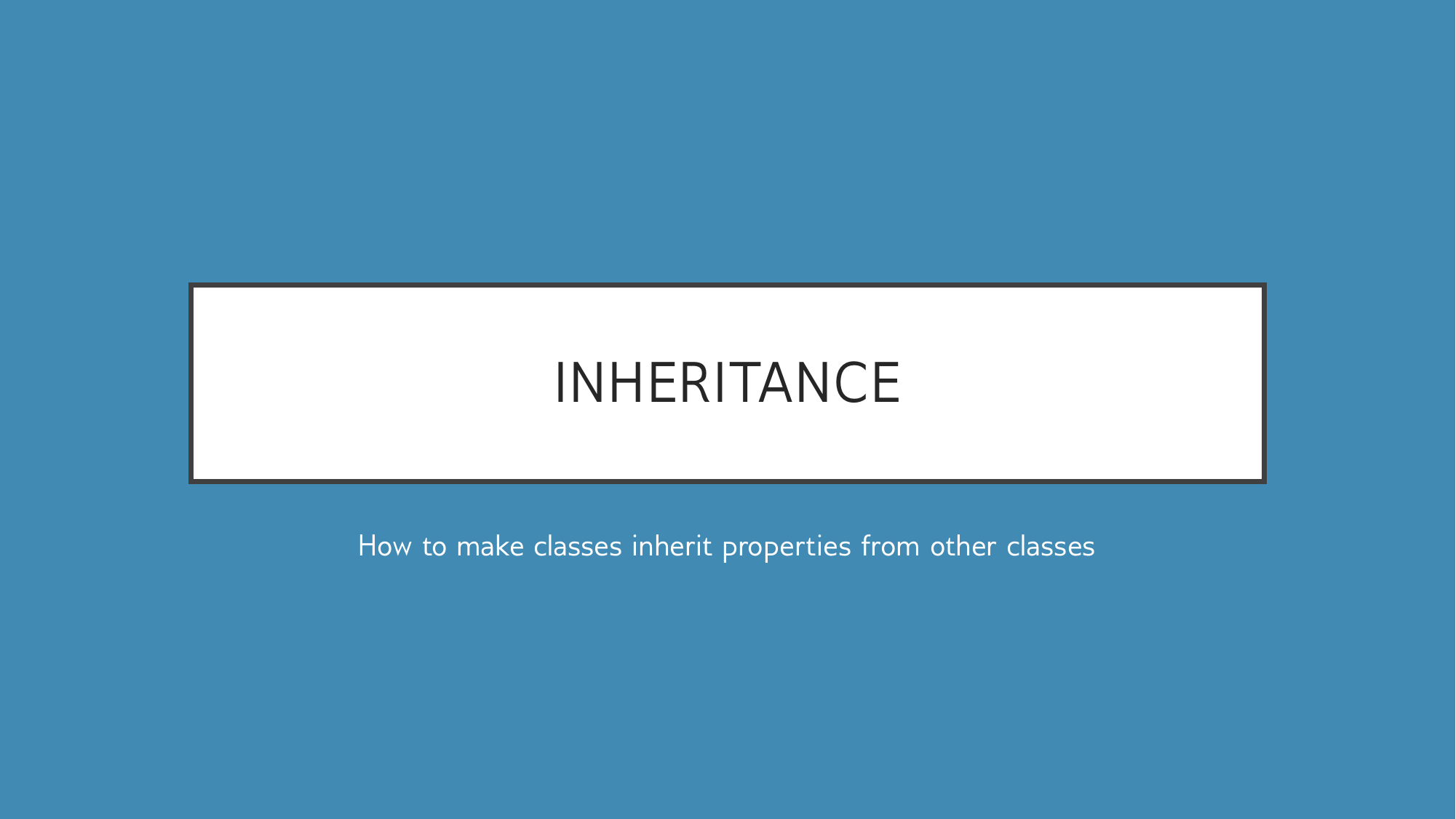

# Inheritance
How to make classes inherit properties from other classes